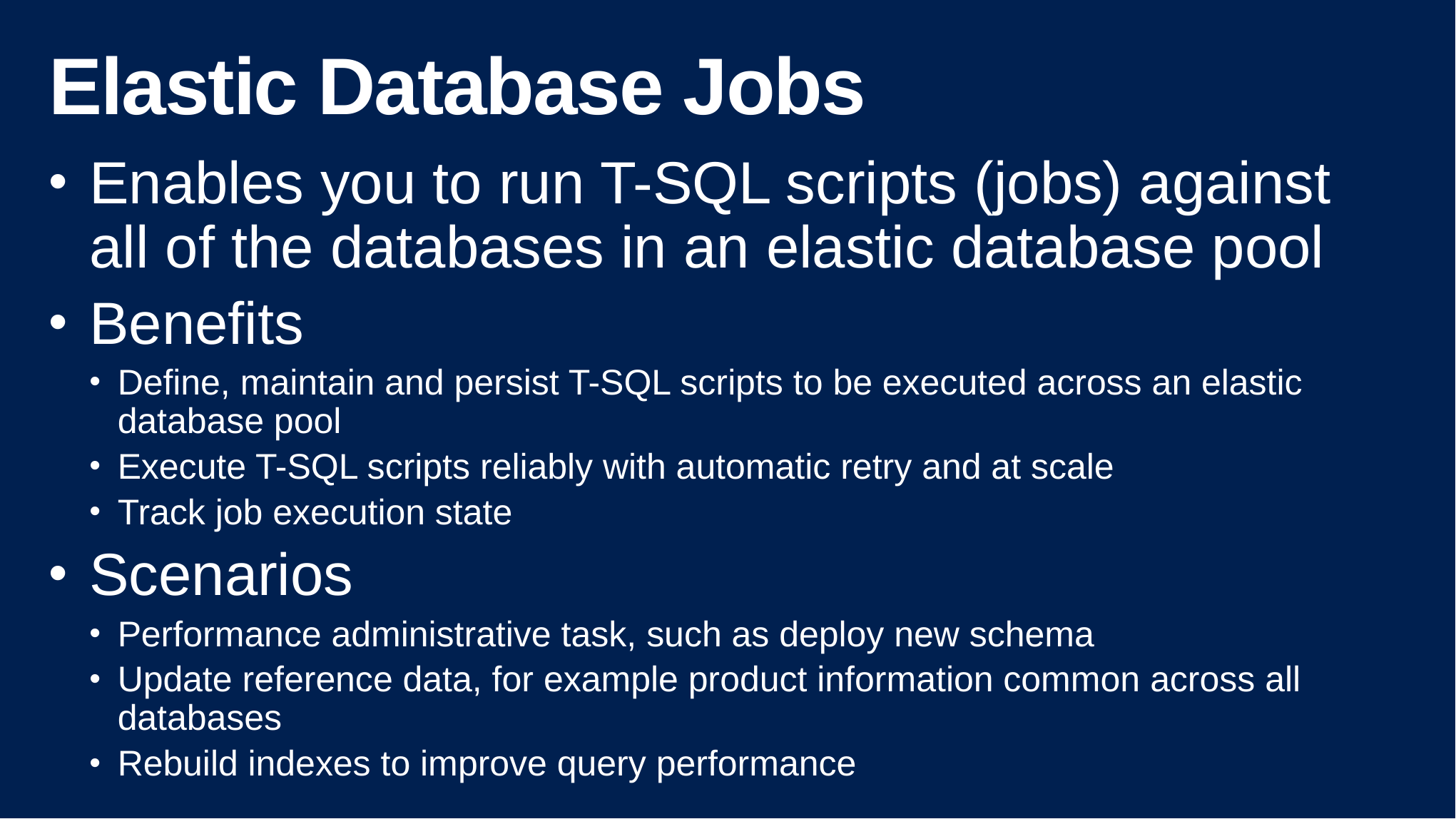

# Elastic Database Jobs
Enables you to run T-SQL scripts (jobs) against all of the databases in an elastic database pool
Benefits
Define, maintain and persist T-SQL scripts to be executed across an elastic database pool
Execute T-SQL scripts reliably with automatic retry and at scale
Track job execution state
Scenarios
Performance administrative task, such as deploy new schema
Update reference data, for example product information common across all databases
Rebuild indexes to improve query performance